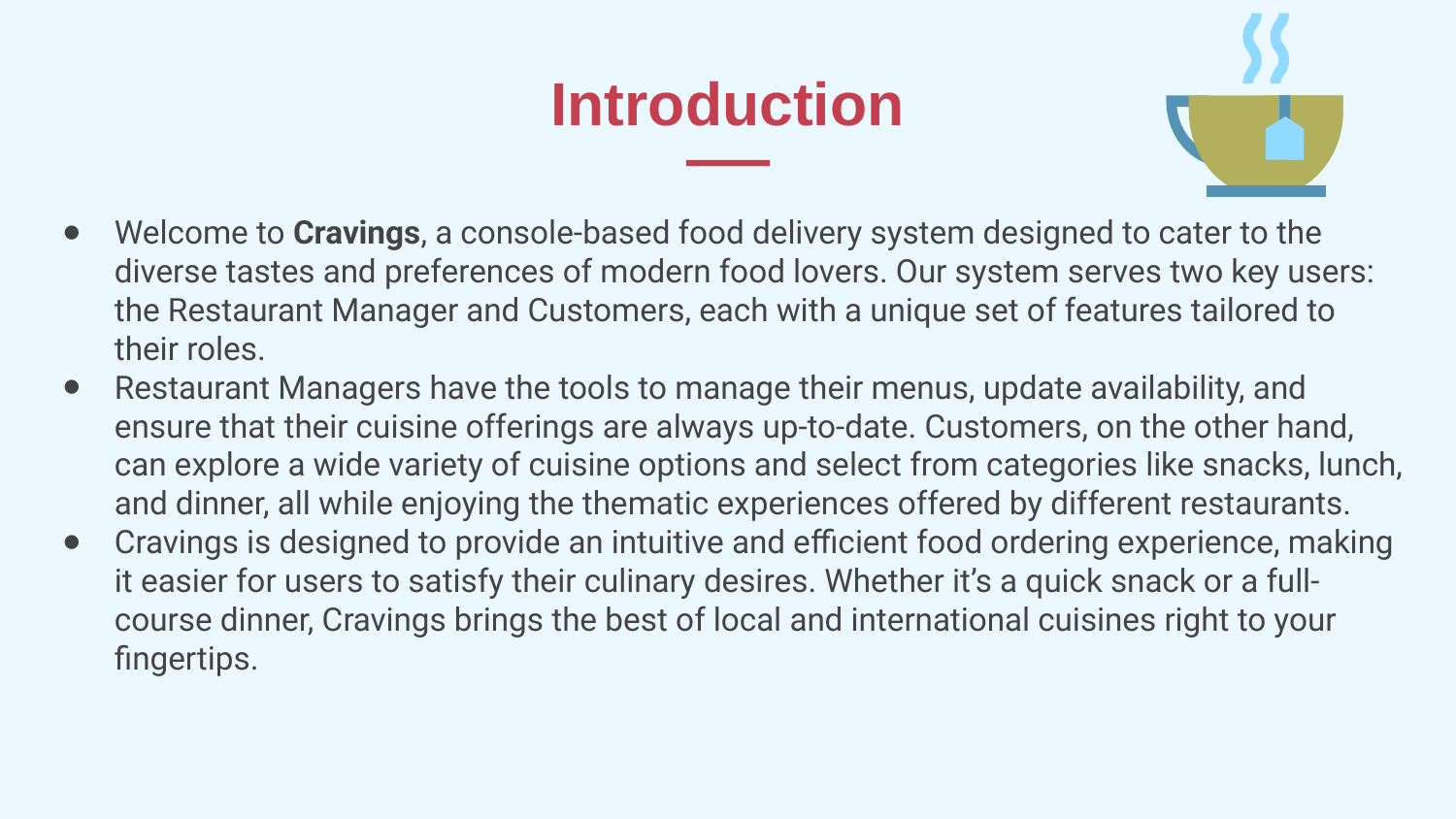

# Introduction
Welcome to Cravings, a console-based food delivery system designed to cater to the diverse tastes and preferences of modern food lovers. Our system serves two key users: the Restaurant Manager and Customers, each with a unique set of features tailored to their roles.
Restaurant Managers have the tools to manage their menus, update availability, and ensure that their cuisine offerings are always up-to-date. Customers, on the other hand, can explore a wide variety of cuisine options and select from categories like snacks, lunch, and dinner, all while enjoying the thematic experiences offered by different restaurants.
Cravings is designed to provide an intuitive and efficient food ordering experience, making it easier for users to satisfy their culinary desires. Whether it’s a quick snack or a full-course dinner, Cravings brings the best of local and international cuisines right to your fingertips.